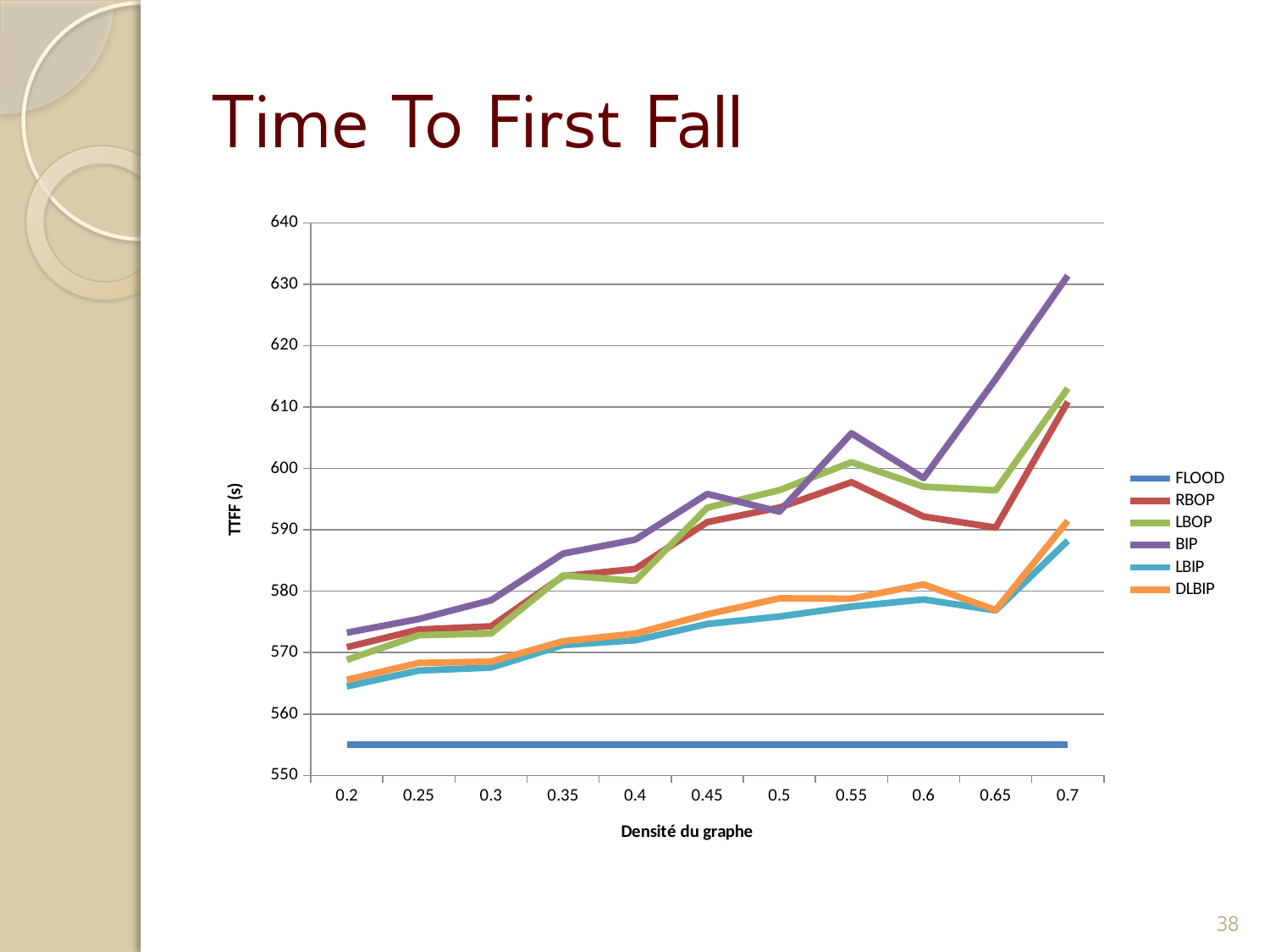

# Time To First Fall

### Chart

| Category | FLOOD | RBOP | LBOP | BIP | LBIP | DLBIP |
|---|---|---|---|---|---|---|
| 0.2 | 555.0 | 570.89 | 568.8359999999986 | 573.247 | 564.5069999999994 | 565.575 |
| 0.25 | 555.0 | 573.756 | 572.8489999999994 | 575.487 | 567.084 | 568.3279999999982 |
| 0.3 | 555.0 | 574.288 | 573.119 | 578.525 | 567.576 | 568.5419999999987 |
| 0.35 | 555.0 | 582.4559999999987 | 582.592 | 586.126 | 571.2329999999994 | 571.8539999999994 |
| 0.4 | 555.0 | 583.625 | 581.688 | 588.396 | 572.021 | 573.104 |
| 0.45 | 555.0 | 591.271 | 593.625 | 595.8539999999994 | 574.6669999999987 | 576.25 |
| 0.5 | 555.0 | 593.633 | 596.4679999999979 | 592.975 | 575.886 | 578.8479999999979 |
| 0.55 | 555.0 | 597.763 | 601.0259999999994 | 605.737 | 577.5 | 578.789 |
| 0.6 | 555.0 | 592.17 | 597.038 | 598.434 | 578.66 | 581.113 |
| 0.65 | 555.0 | 590.375 | 596.4379999999983 | 614.5619999999986 | 576.875 | 576.9379999999983 |
| 0.7 | 555.0 | 610.8619999999979 | 613.069 | 631.414 | 588.241 | 591.4829999999994 |
38